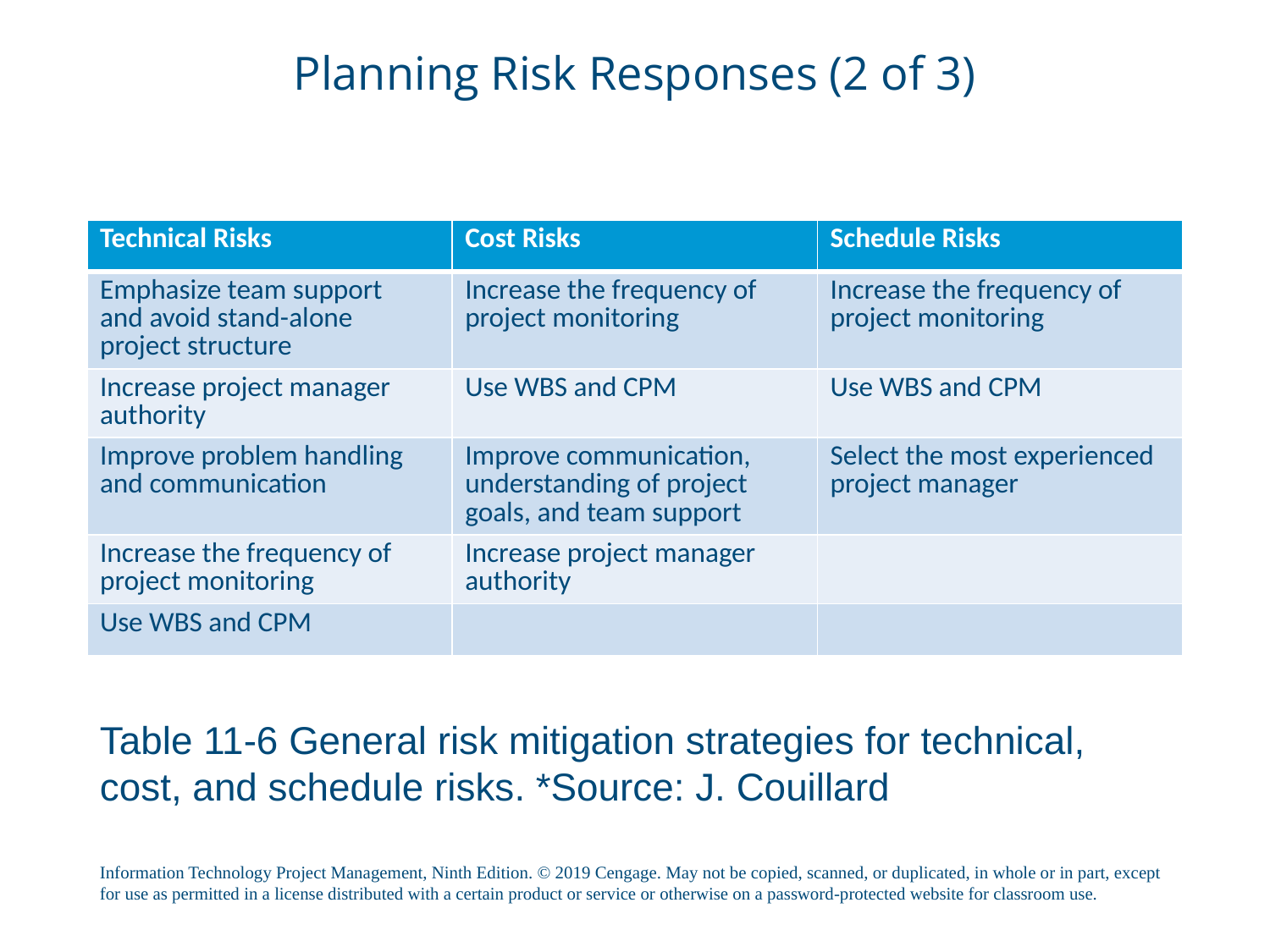

# Planning Risk Responses (2 of 3)
| Technical Risks | Cost Risks | Schedule Risks |
| --- | --- | --- |
| Emphasize team support and avoid stand-alone project structure | Increase the frequency of project monitoring | Increase the frequency of project monitoring |
| Increase project manager authority | Use WBS and CPM | Use WBS and CPM |
| Improve problem handling and communication | Improve communication, understanding of project goals, and team support | Select the most experienced project manager |
| Increase the frequency of project monitoring | Increase project manager authority |  |
| Use WBS and CPM |  |  |
Table 11-6 General risk mitigation strategies for technical, cost, and schedule risks. *Source: J. Couillard
Information Technology Project Management, Ninth Edition. © 2019 Cengage. May not be copied, scanned, or duplicated, in whole or in part, except for use as permitted in a license distributed with a certain product or service or otherwise on a password-protected website for classroom use.